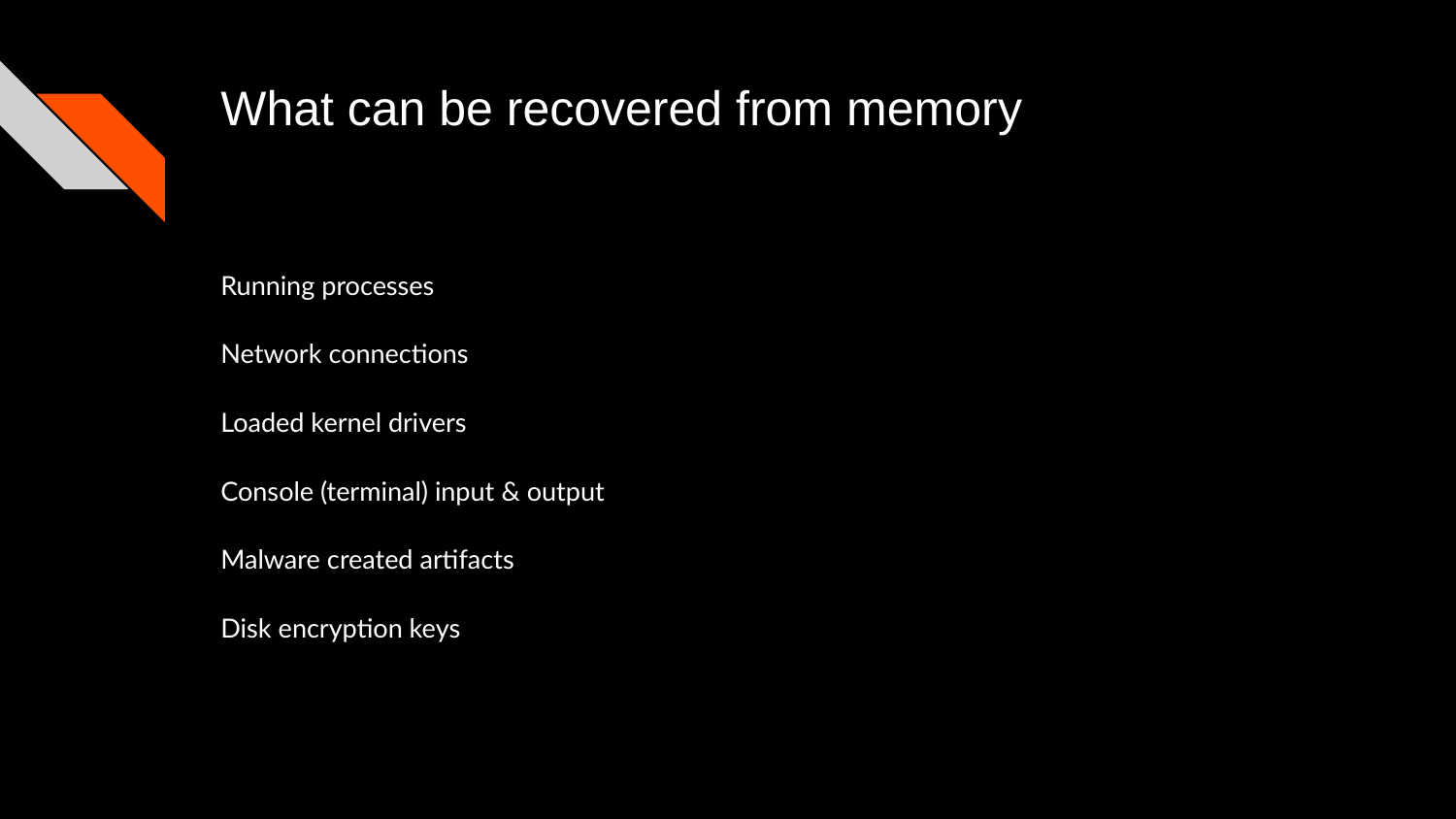

What can be recovered from memory
Running processes
Network connections
Loaded kernel drivers
Console (terminal) input & output
Malware created artifacts
Disk encryption keys